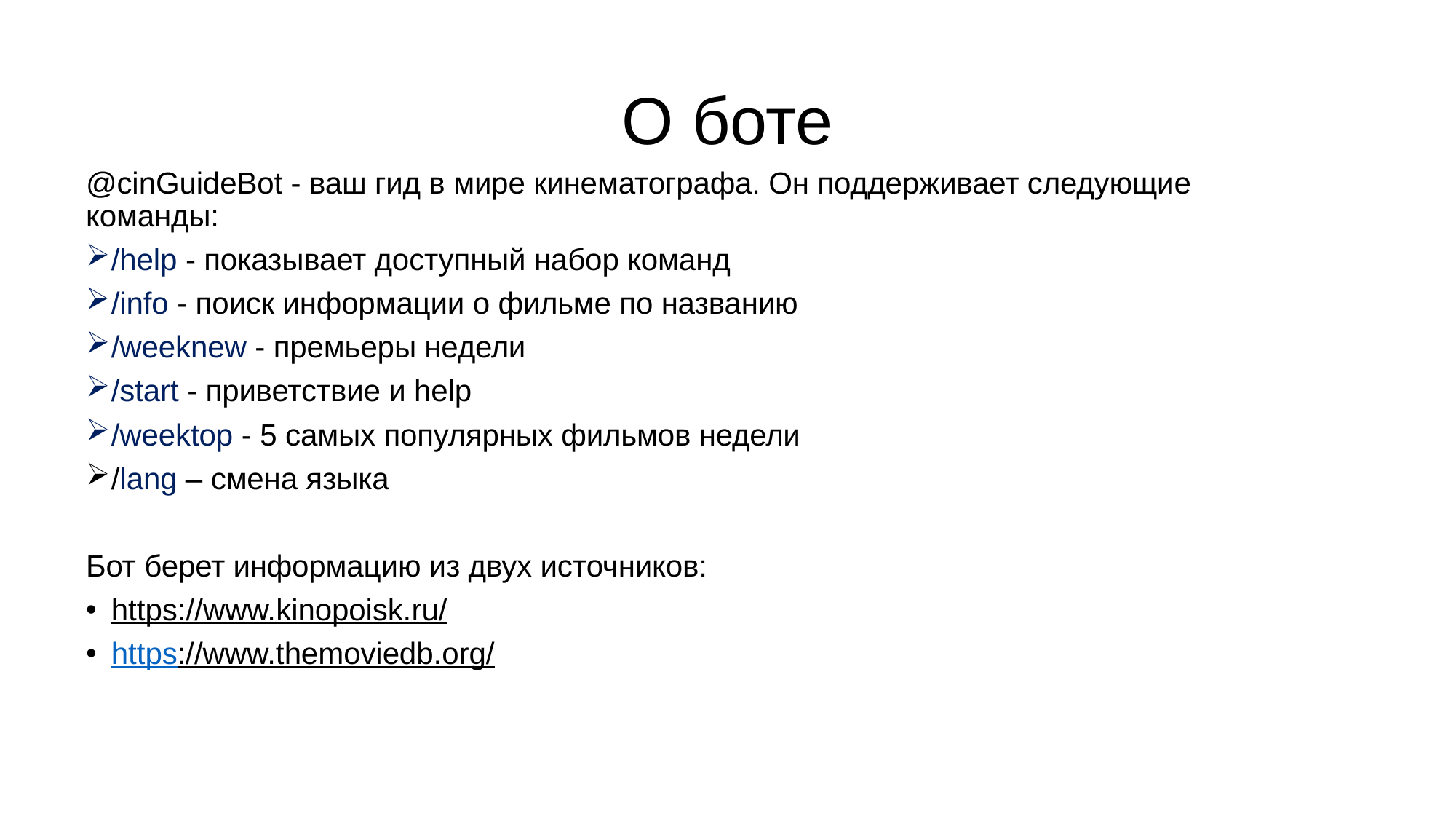

# О боте
@cinGuideBot - ваш гид в мире кинематографа. Он поддерживает следующие команды:
/help - показывает доступный набор команд
/info - поиск информации о фильме по названию
/weeknew - премьеры недели
/start - приветствие и help
/weektop - 5 самых популярных фильмов недели
/lang – смена языка

Бот берет информацию из двух источников:
https://www.kinopoisk.ru/
https://www.themoviedb.org/